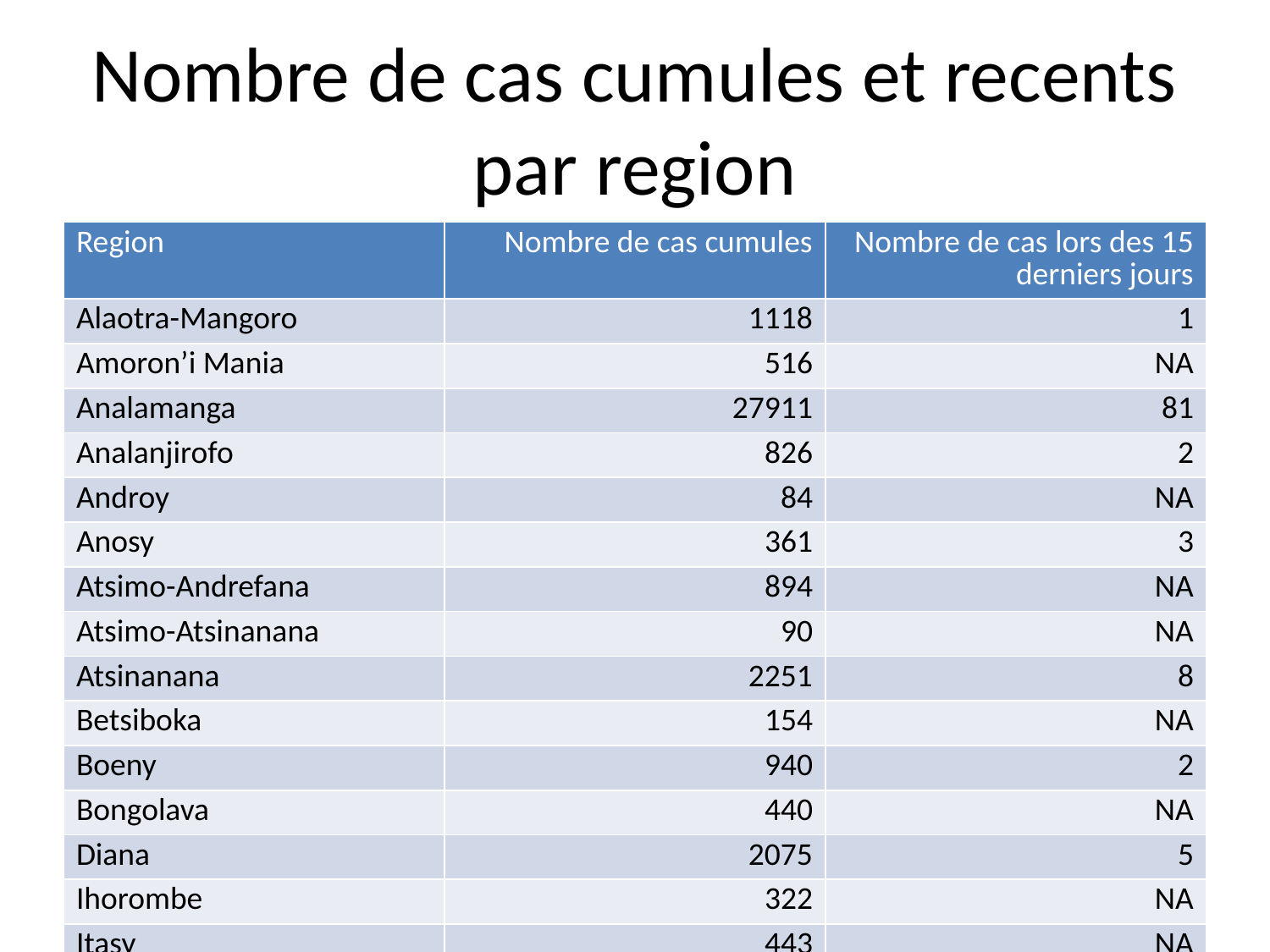

# Nombre de cas cumules et recents par region
| Region | Nombre de cas cumules | Nombre de cas lors des 15 derniers jours |
| --- | --- | --- |
| Alaotra-Mangoro | 1118 | 1 |
| Amoron’i Mania | 516 | NA |
| Analamanga | 27911 | 81 |
| Analanjirofo | 826 | 2 |
| Androy | 84 | NA |
| Anosy | 361 | 3 |
| Atsimo-Andrefana | 894 | NA |
| Atsimo-Atsinanana | 90 | NA |
| Atsinanana | 2251 | 8 |
| Betsiboka | 154 | NA |
| Boeny | 940 | 2 |
| Bongolava | 440 | NA |
| Diana | 2075 | 5 |
| Ihorombe | 322 | NA |
| Itasy | 443 | NA |
| Matsiatra Ambony | 1160 | 1 |
| Melaky | 58 | NA |
| Menabe | 621 | 84 |
| Sava | 744 | NA |
| Sofia | 797 | NA |
| Vakinankaratra | 938 | 17 |
| Vatovavy-Fitovinany | 360 | 1 |